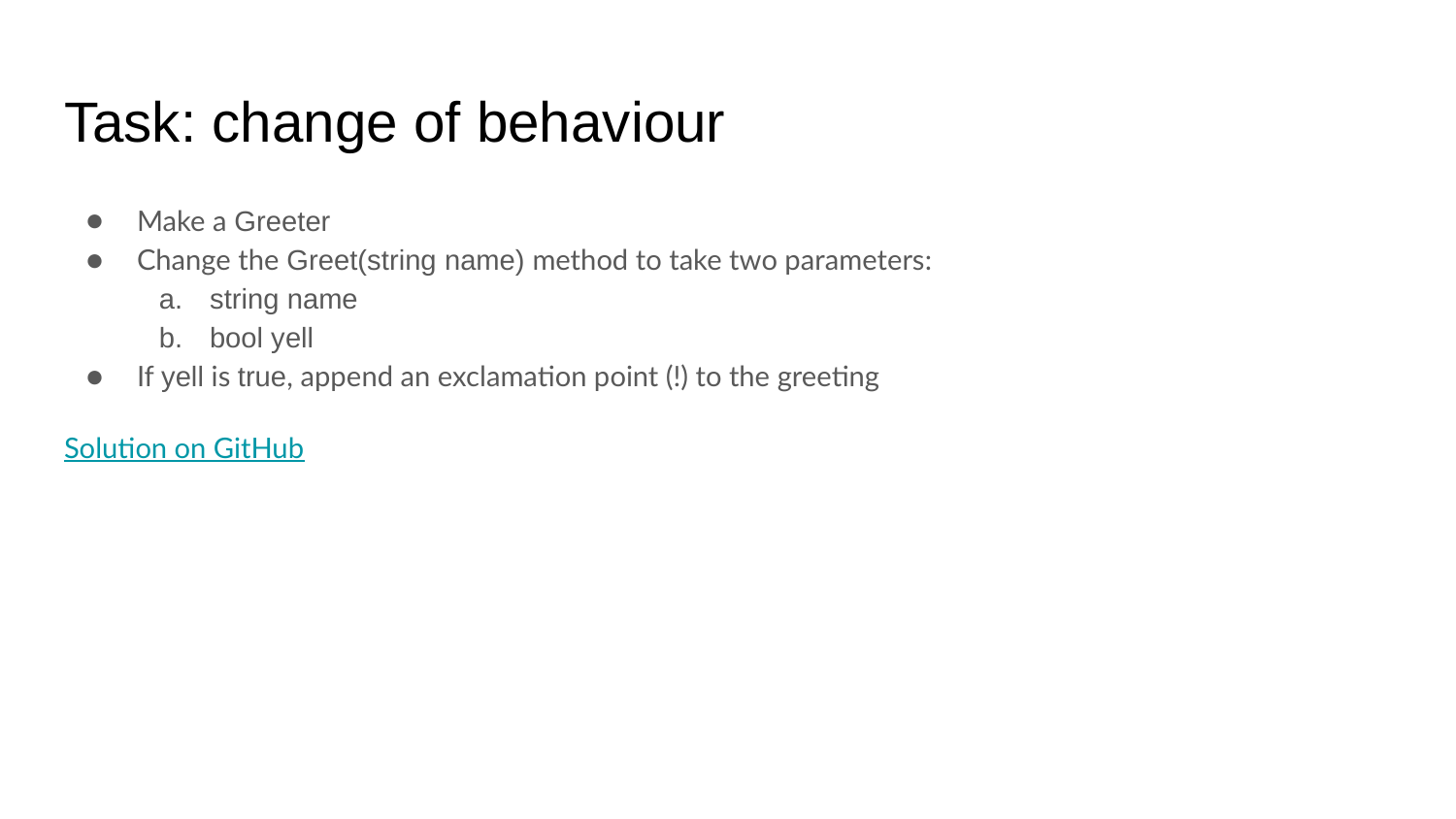

# Task: change of behaviour
Make a Greeter
Change the Greet(string name) method to take two parameters:
string name
bool yell
If yell is true, append an exclamation point (!) to the greeting
Solution on GitHub